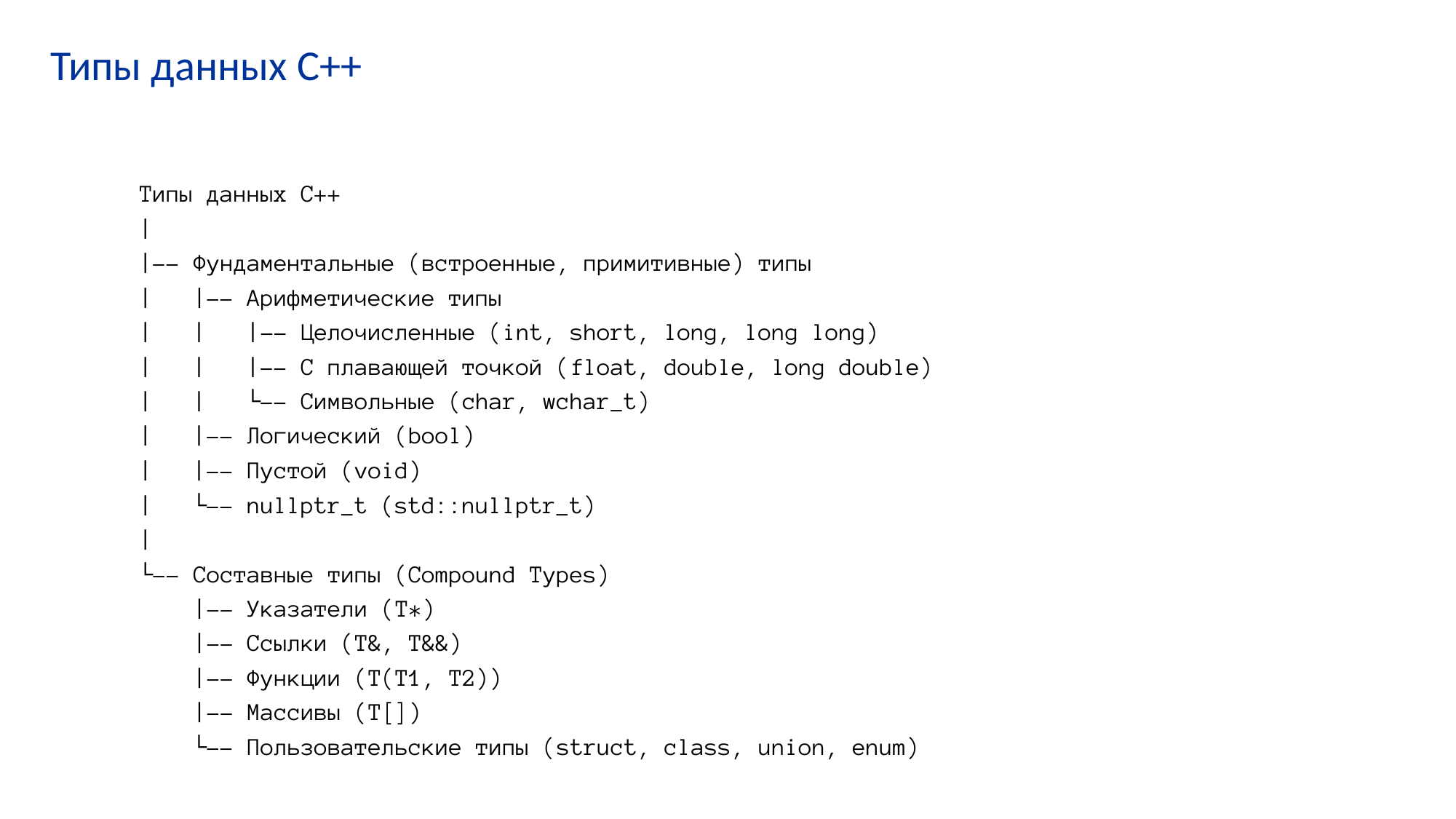

# Типы данных C++
Типы данных C++
|
|-- Фундаментальные (встроенные, примитивные) типы
|   |-- Арифметические типы
|   |   |-- Целочисленные (int, short, long, long long)
|   |   |-- С плавающей точкой (float, double, long double)
|   |   └-- Символьные (char, wchar_t)
|   |-- Логический (bool)
|   |-- Пустой (void)
|   └-- nullptr_t (std::nullptr_t)
|
└-- Составные типы (Compound Types)
    |-- Указатели (T*)
    |-- Ссылки (T&, T&&)
    |-- Функции (T(T1, T2))
    |-- Массивы (T[])
    └-- Пользовательские типы (struct, class, union, enum)